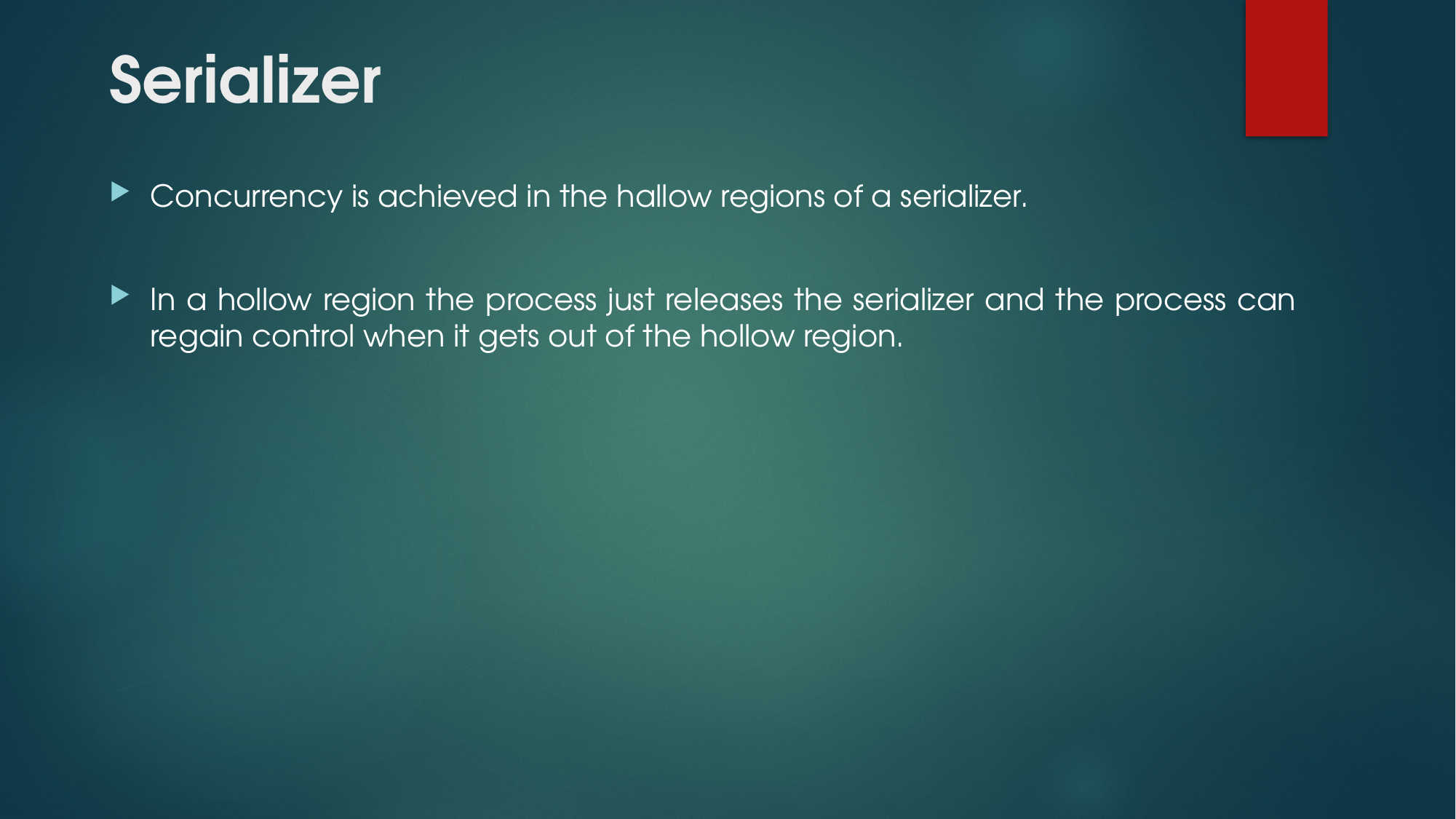

# Serializer
Concurrency is achieved in the hallow regions of a serializer.

In a hollow region the process just releases the serializer and the process can regain control when it gets out of the hollow region.